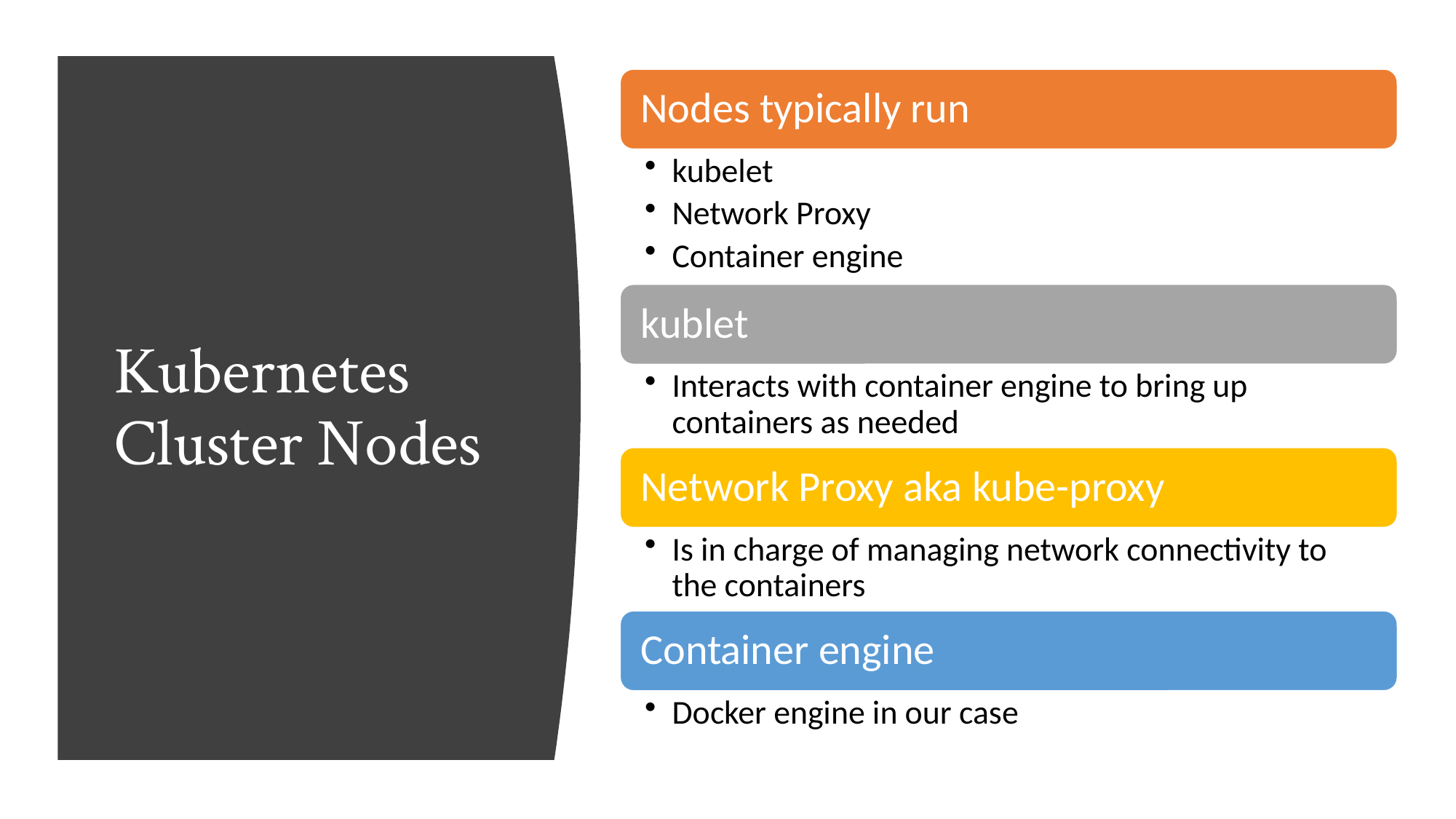

Nodes typically run
kubelet
Network Proxy
Container engine
kublet
Interacts with container engine to bring up containers as needed
Network Proxy aka kube-proxy
Is in charge of managing network connectivity to the containers
Container engine
Docker engine in our case

# Kubernetes Cluster Nodes